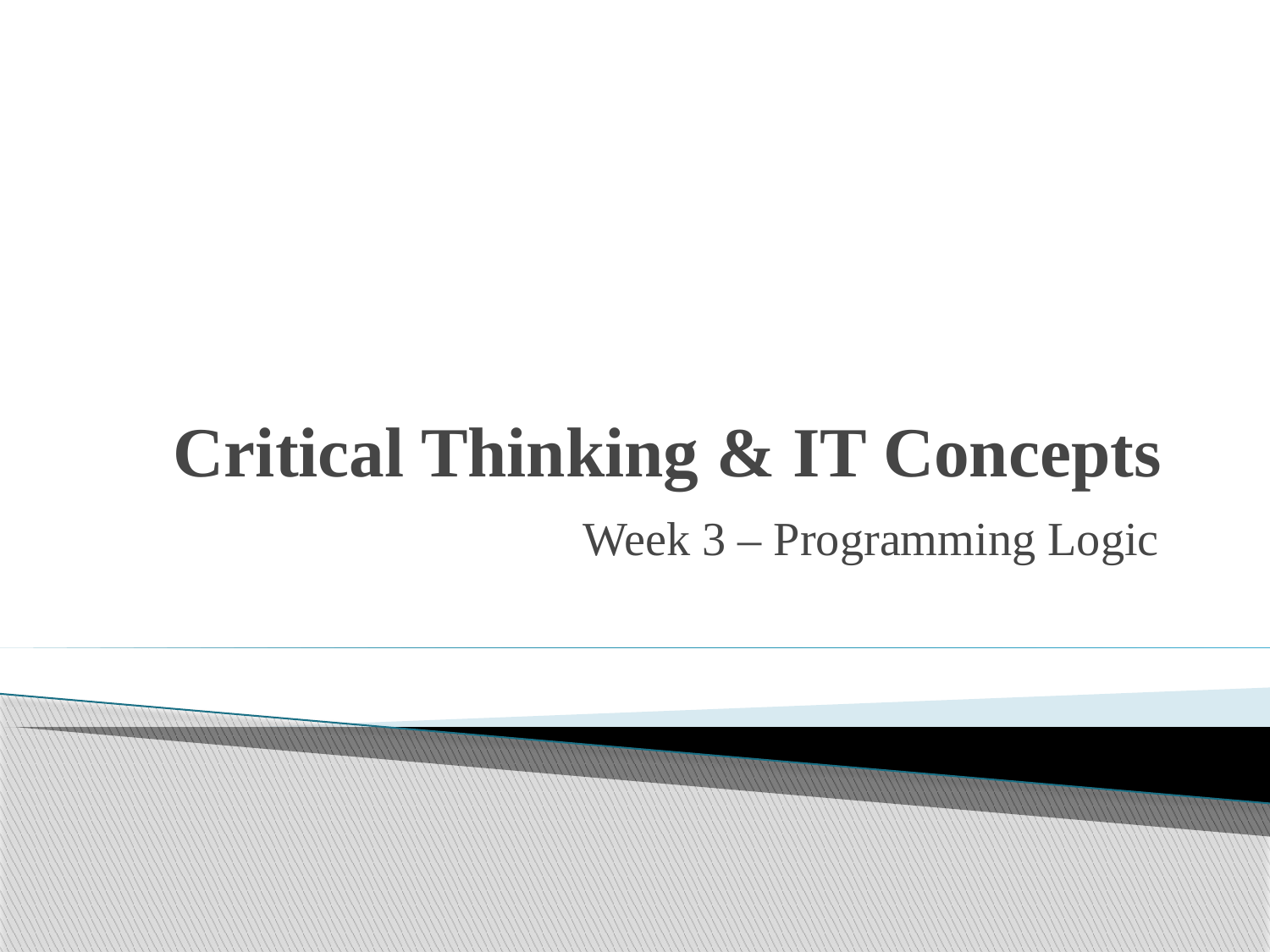

# Critical Thinking & IT Concepts
Week 3 – Programming Logic